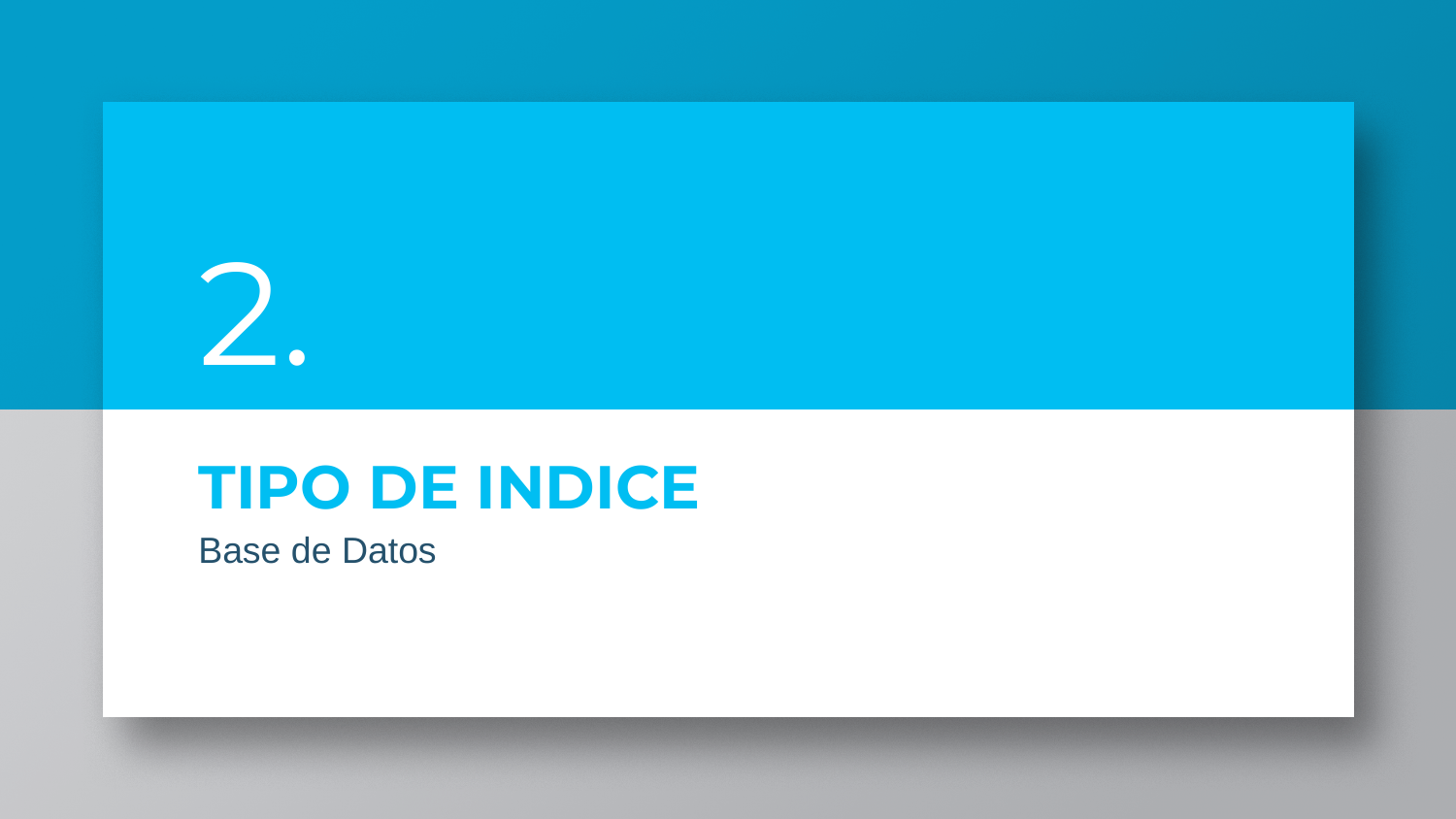

2.
# TIPO DE INDICE
Base de Datos